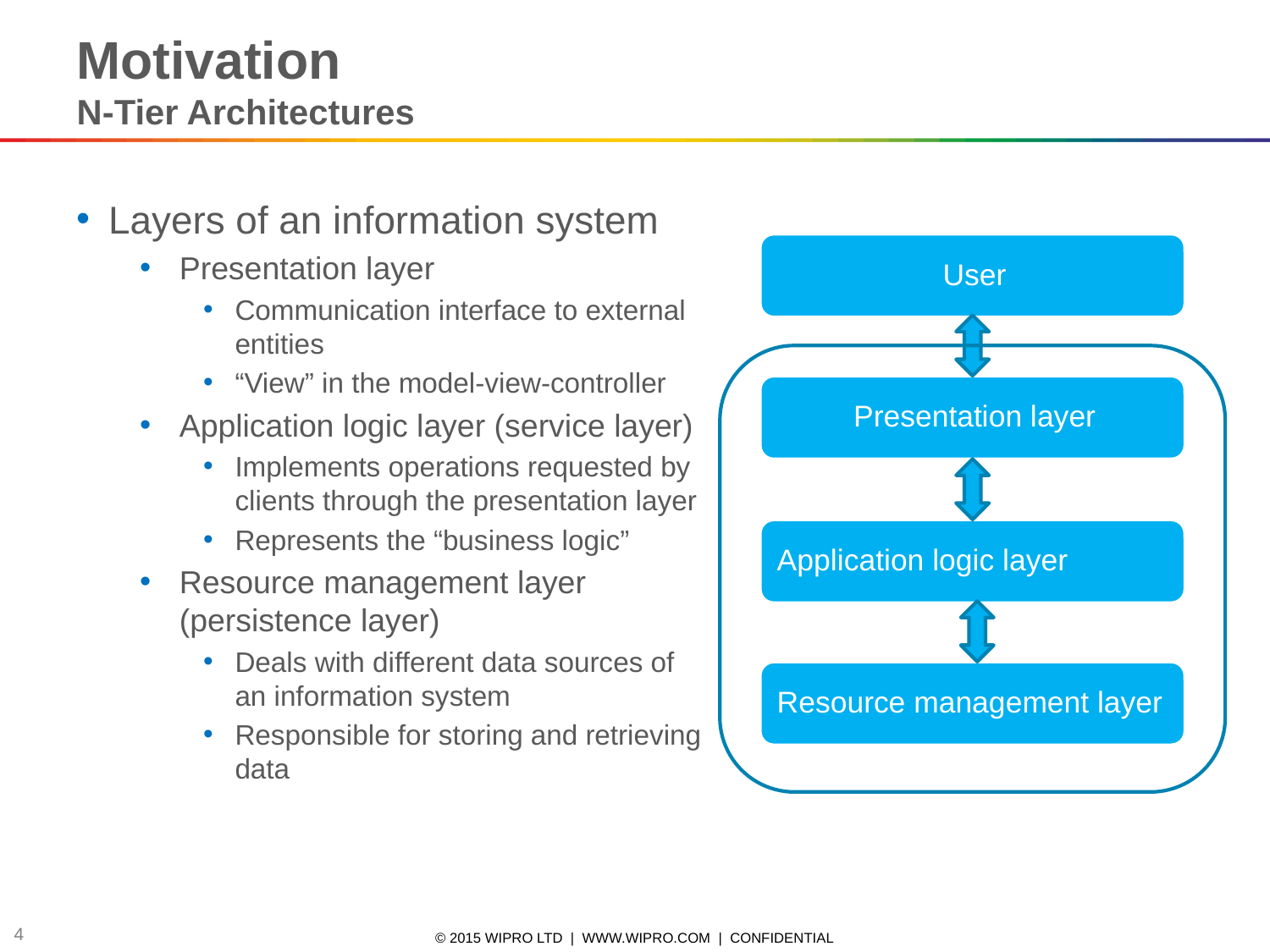

Motivation
N-Tier Architectures
Layers of an information system
Presentation layer
Communication interface to external entities
“View” in the model-view-controller
Application logic layer (service layer)
Implements operations requested by clients through the presentation layer
Represents the “business logic”
Resource management layer (persistence layer)
Deals with different data sources of an information system
Responsible for storing and retrieving data

User
Presentation layer
Application logic layer
Resource management layer